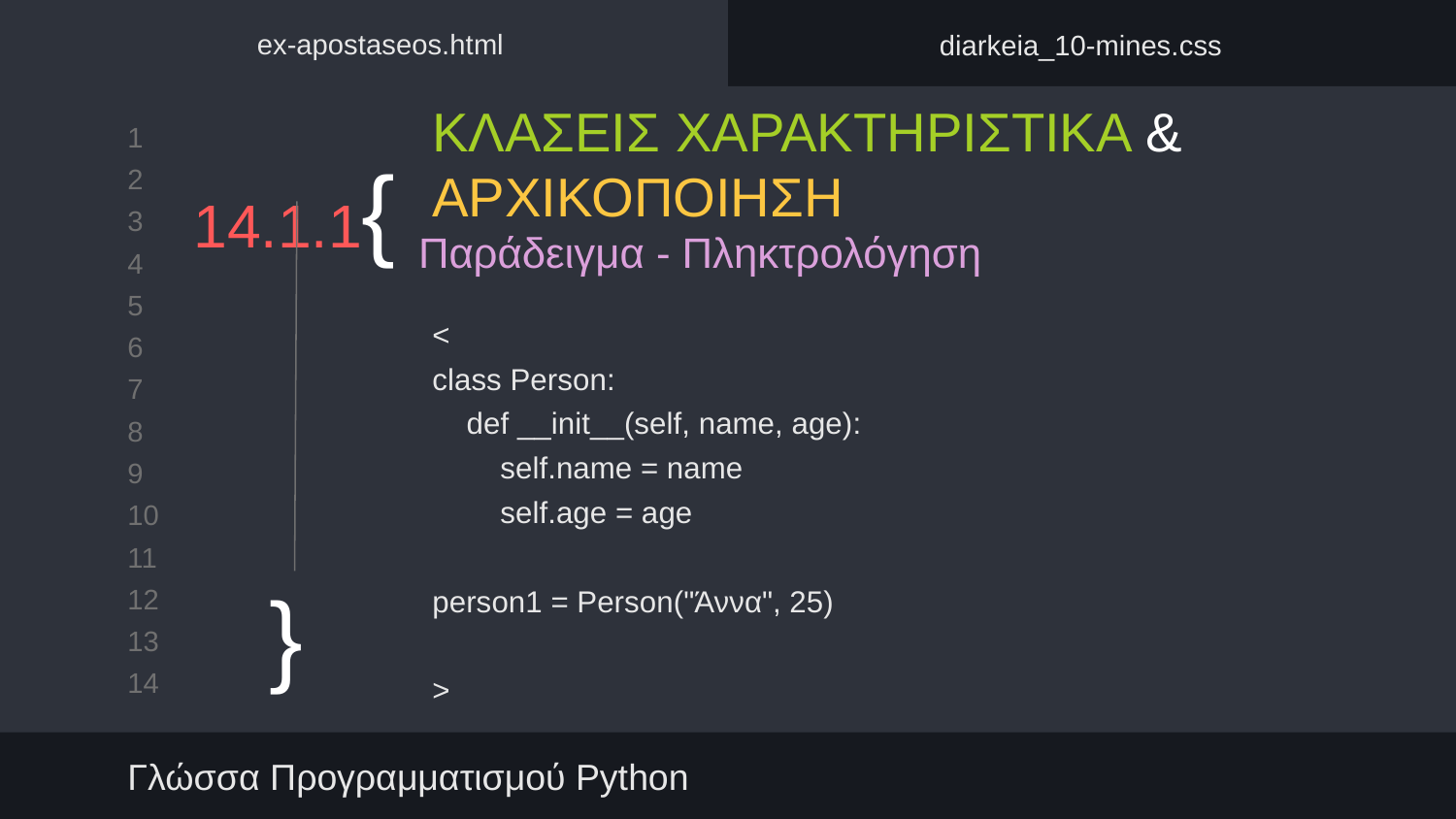

ex-apostaseos.html
diarkeia_10-mines.css
# 14.1.1{
ΚΛΑΣΕΙΣ ΧΑΡΑΚΤΗΡΙΣΤΙΚΑ & ΑΡΧΙΚΟΠΟΙΗΣΗ
Παράδειγμα - Πληκτρολόγηση
<
class Person:
    def __init__(self, name, age):
        self.name = name
        self.age = age

person1 = Person("Άννα", 25)

>
}
Γλώσσα Προγραμματισμού Python